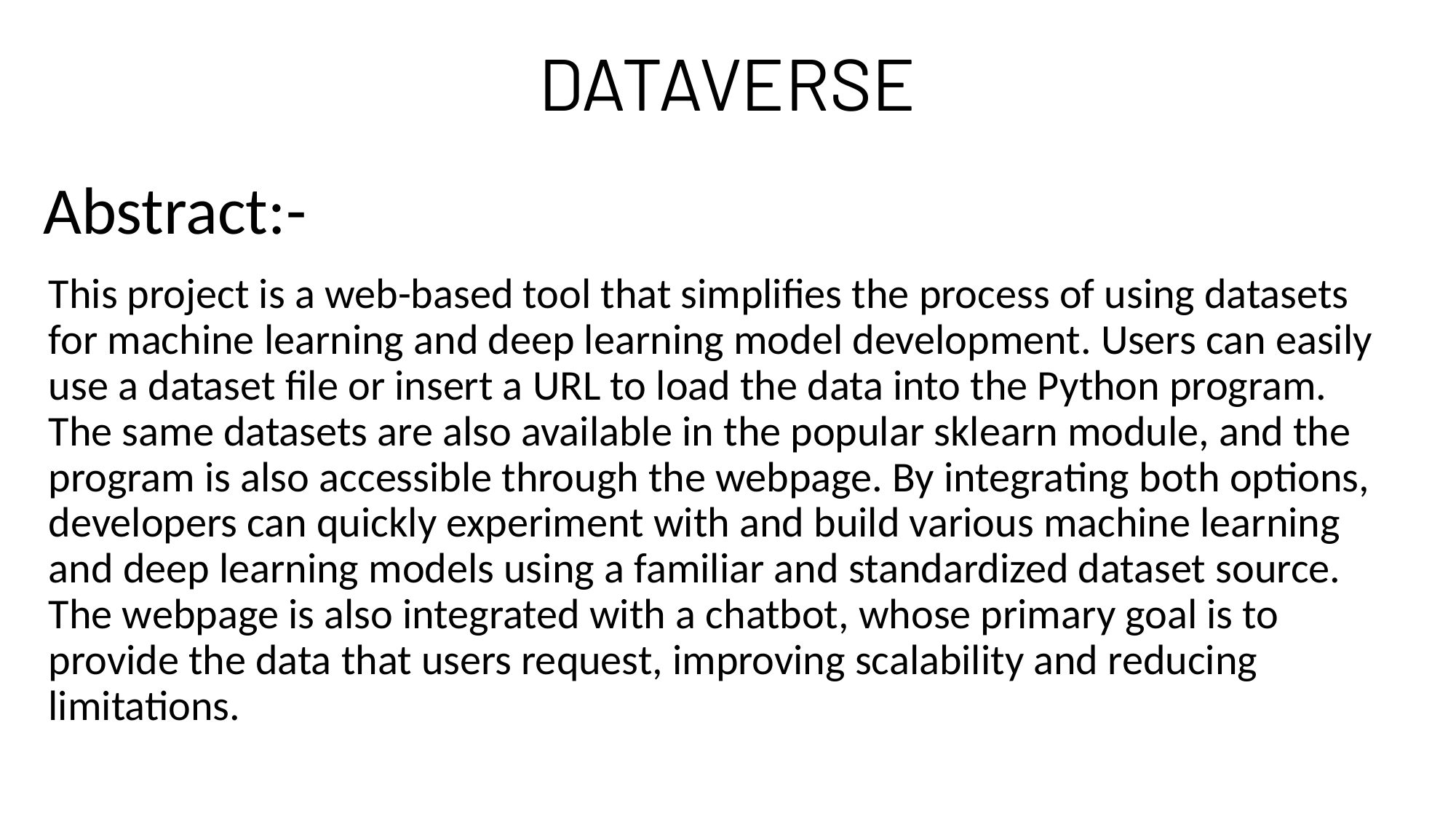

DATAVERSE
# Abstract:-
This project is a web-based tool that simplifies the process of using datasets for machine learning and deep learning model development. Users can easily use a dataset file or insert a URL to load the data into the Python program. The same datasets are also available in the popular sklearn module, and the program is also accessible through the webpage. By integrating both options, developers can quickly experiment with and build various machine learning and deep learning models using a familiar and standardized dataset source. The webpage is also integrated with a chatbot, whose primary goal is to provide the data that users request, improving scalability and reducing limitations.